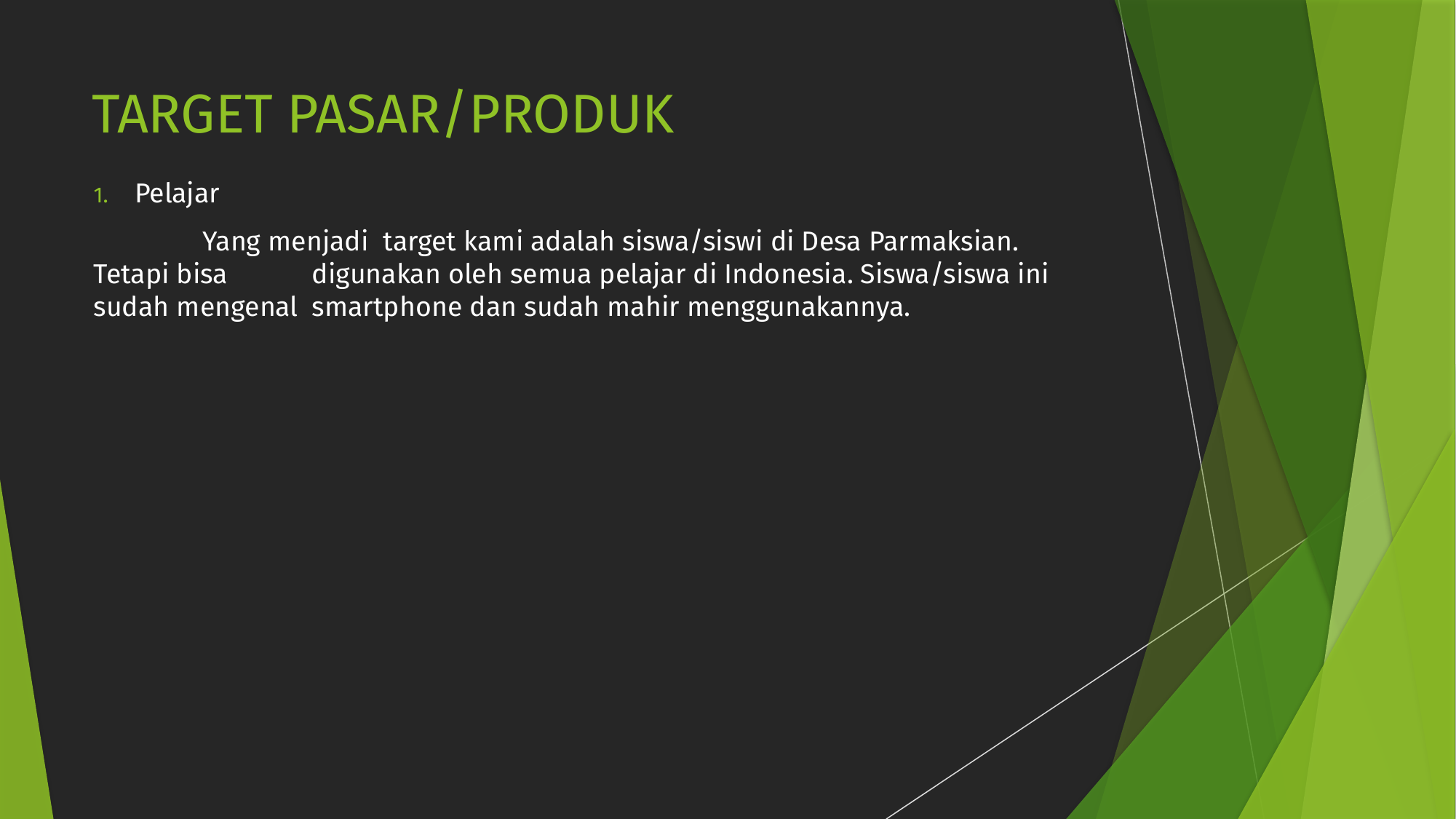

# TARGET PASAR/PRODUK
Pelajar
	Yang menjadi  target kami adalah siswa/siswi di Desa Parmaksian. Tetapi bisa 	digunakan oleh semua pelajar di Indonesia. Siswa/siswa ini sudah mengenal 	smartphone dan sudah mahir menggunakannya.